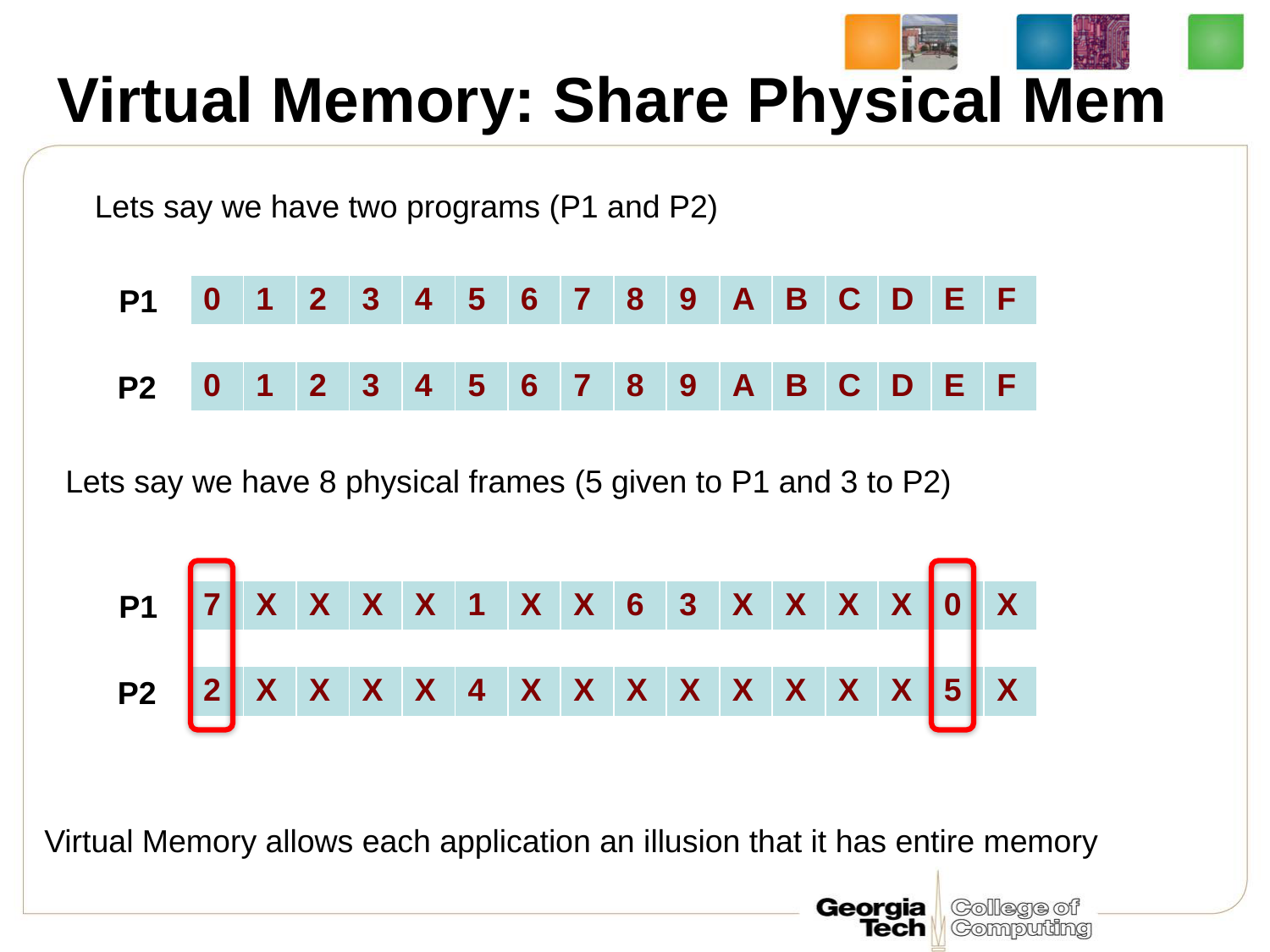

# Virtual Memory: Share Physical Mem
Lets say we have two programs (P1 and P2)
P1
| 0 | 1 | 2 | 3 | 4 | 5 | 6 | 7 | 8 | 9 | A | B | C | D | E | F |
| --- | --- | --- | --- | --- | --- | --- | --- | --- | --- | --- | --- | --- | --- | --- | --- |
| 0 | 1 | 2 | 3 | 4 | 5 | 6 | 7 | 8 | 9 | A | B | C | D | E | F |
| --- | --- | --- | --- | --- | --- | --- | --- | --- | --- | --- | --- | --- | --- | --- | --- |
P2
Lets say we have 8 physical frames (5 given to P1 and 3 to P2)

P1
| 7 | X | X | X | X | 1 | X | X | 6 | 3 | X | X | X | X | 0 | X |
| --- | --- | --- | --- | --- | --- | --- | --- | --- | --- | --- | --- | --- | --- | --- | --- |
| 2 | X | X | X | X | 4 | X | X | X | X | X | X | X | X | 5 | X |
| --- | --- | --- | --- | --- | --- | --- | --- | --- | --- | --- | --- | --- | --- | --- | --- |
P2
Virtual Memory allows each application an illusion that it has entire memory